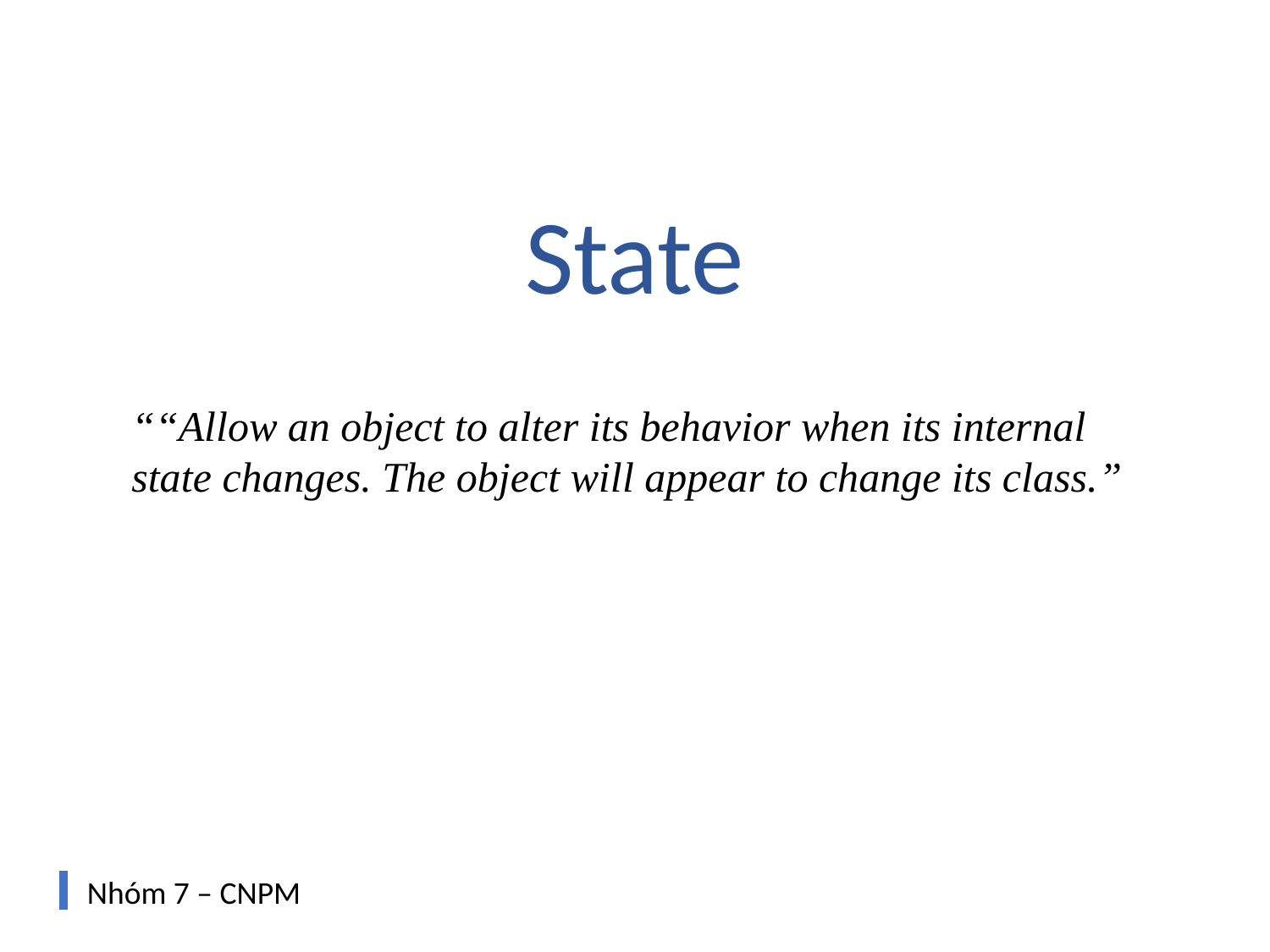

State
““Allow an object to alter its behavior when its internal state changes. The object will appear to change its class.”
Nhóm 7 – CNPM